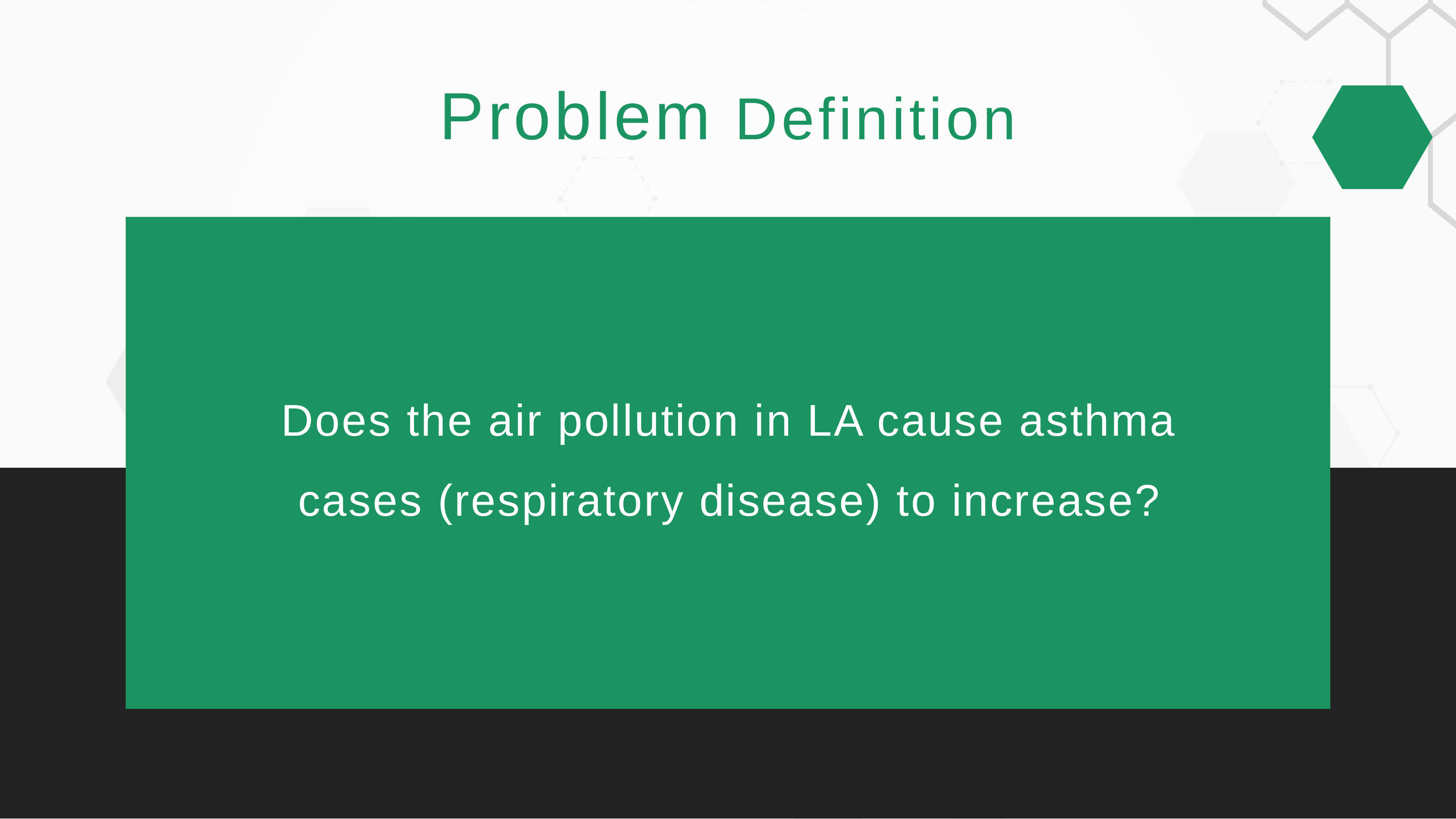

Problem Definition
Problem Definition

Public Health Concern

•Impact on Community

1
3

Does the air pollution in LA cause asthma cases (respiratory disease) to increase?

Possibility of Innovation

•Policy Making

2
4